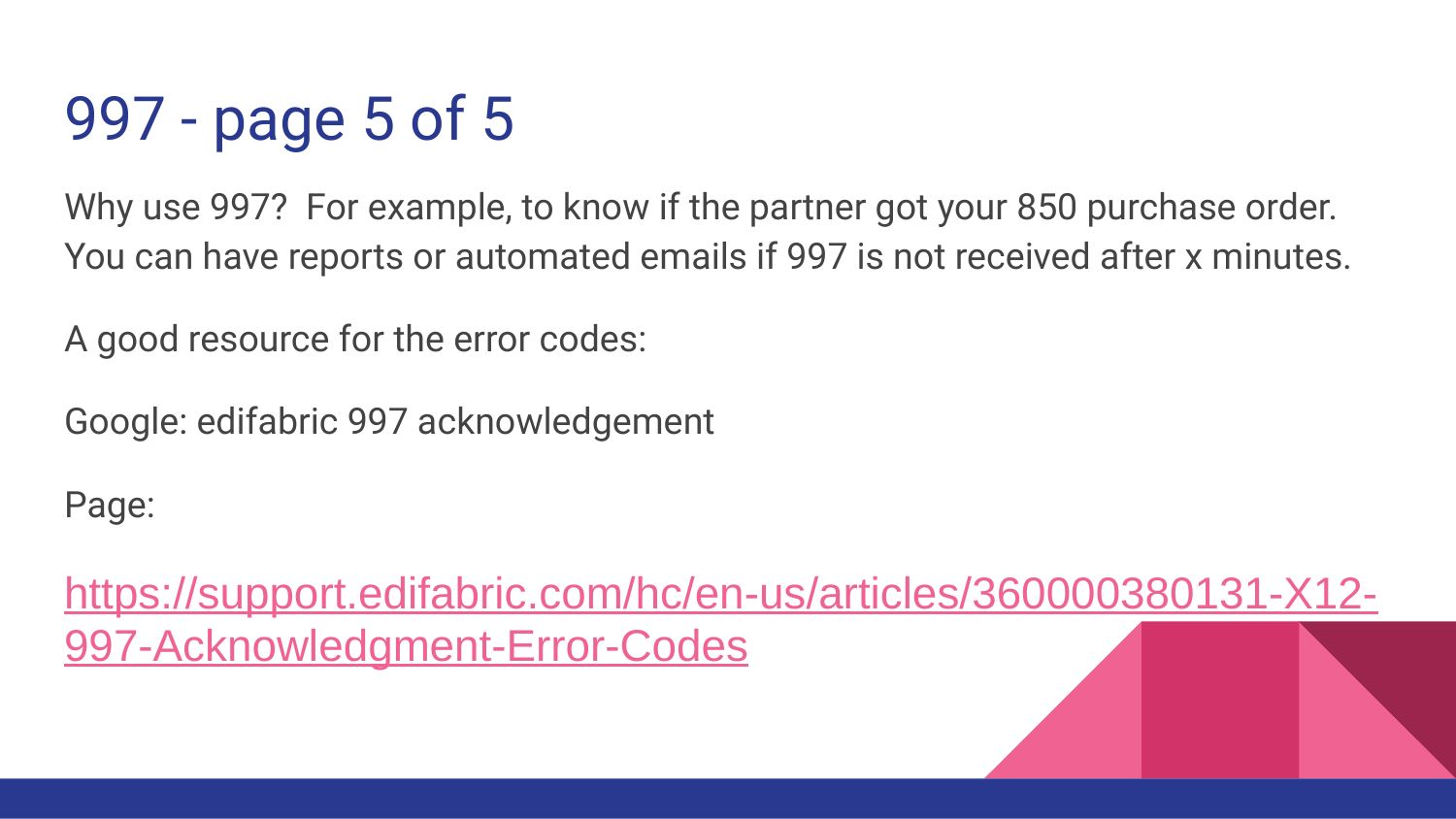

# 997 - page 5 of 5
Why use 997?  For example, to know if the partner got your 850 purchase order.
You can have reports or automated emails if 997 is not received after x minutes.
A good resource for the error codes:
Google: edifabric 997 acknowledgement
Page:
https://support.edifabric.com/hc/en-us/articles/360000380131-X12-997-Acknowledgment-Error-Codes